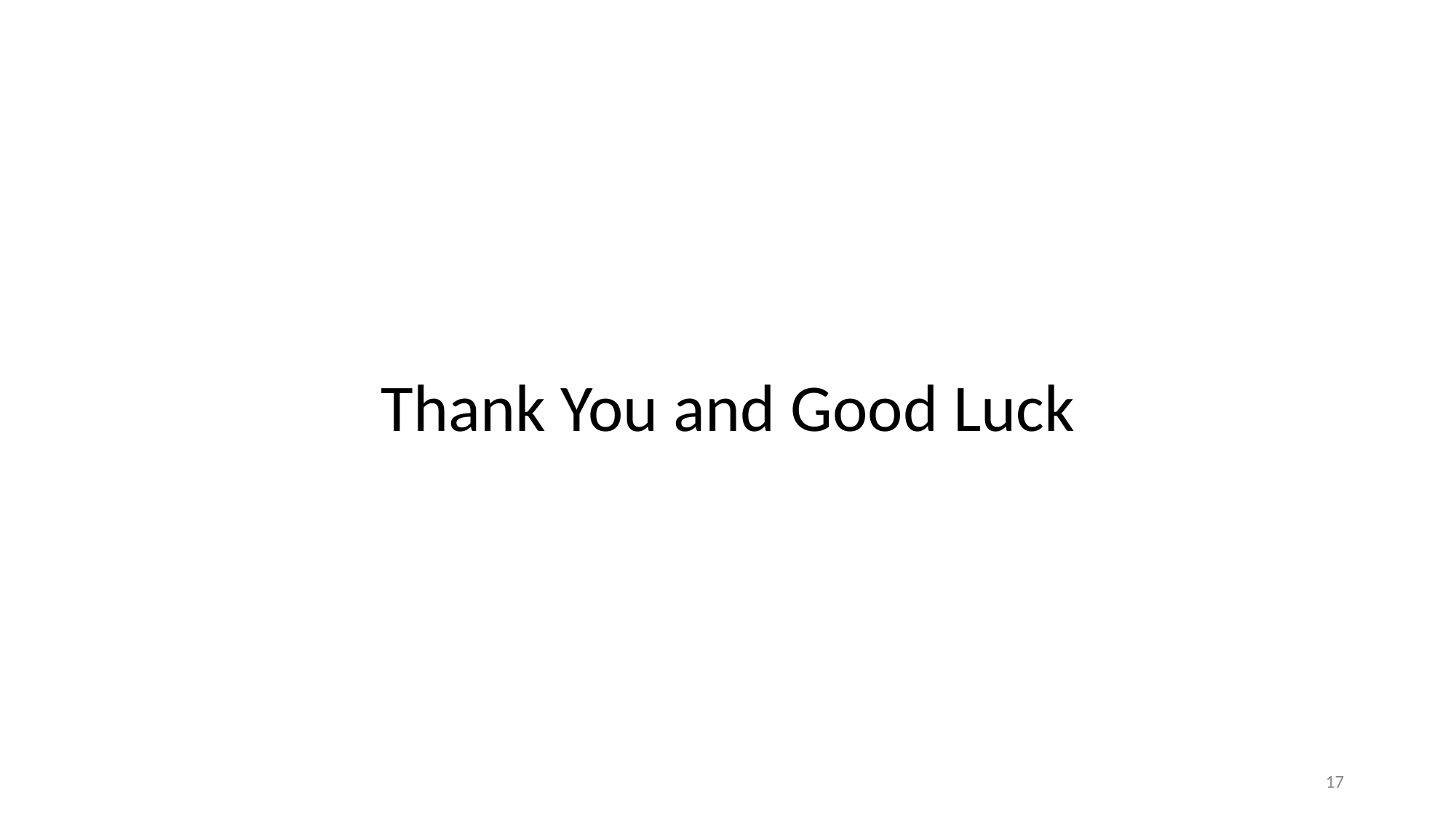

# Thank You and Good Luck
17